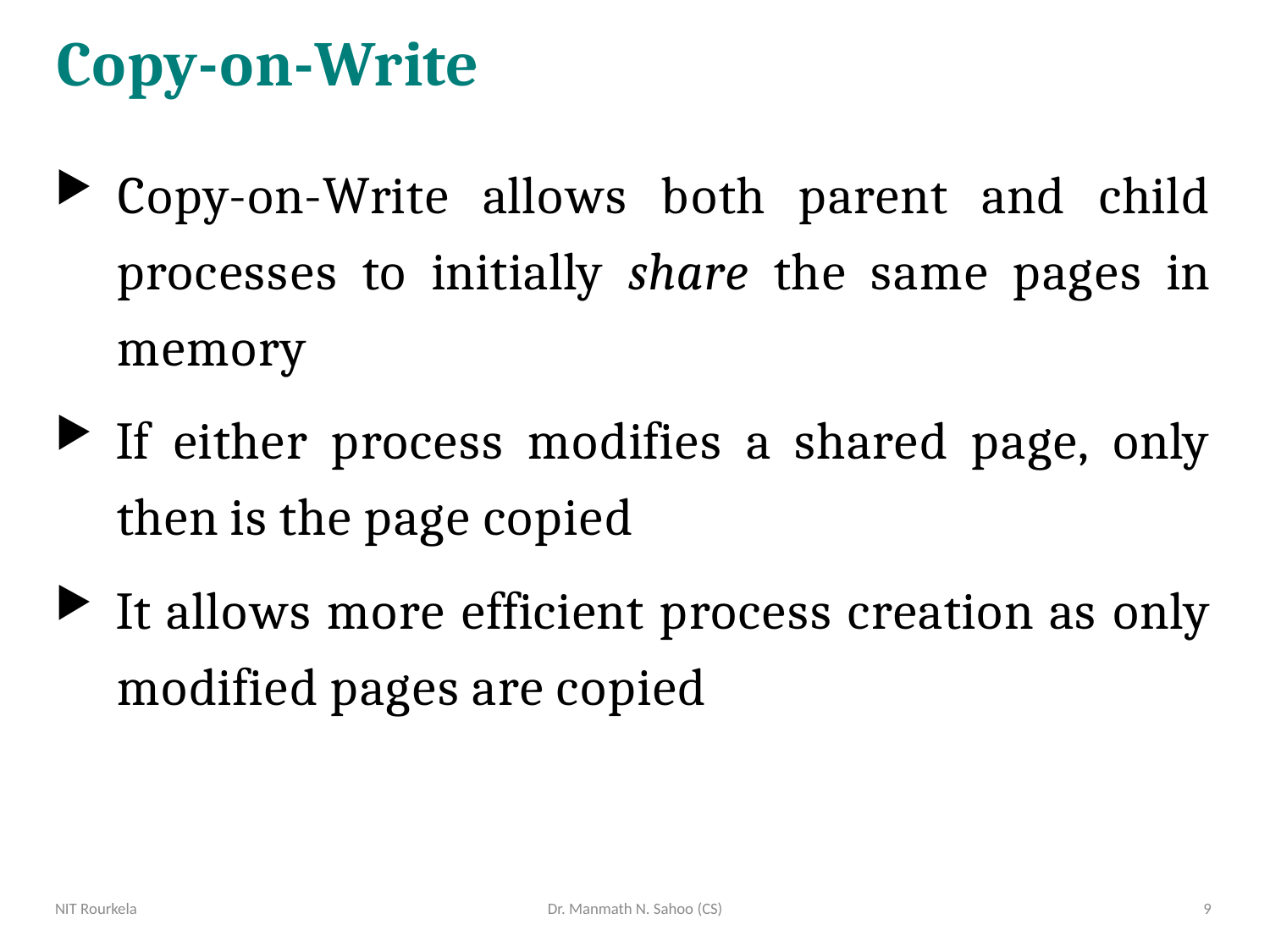

# Copy-on-Write
Copy-on-Write allows both parent and child processes to initially share the same pages in memory
If either process modifies a shared page, only then is the page copied
It allows more efficient process creation as only modified pages are copied

NIT Rourkela
Dr. Manmath N. Sahoo (CS)
9